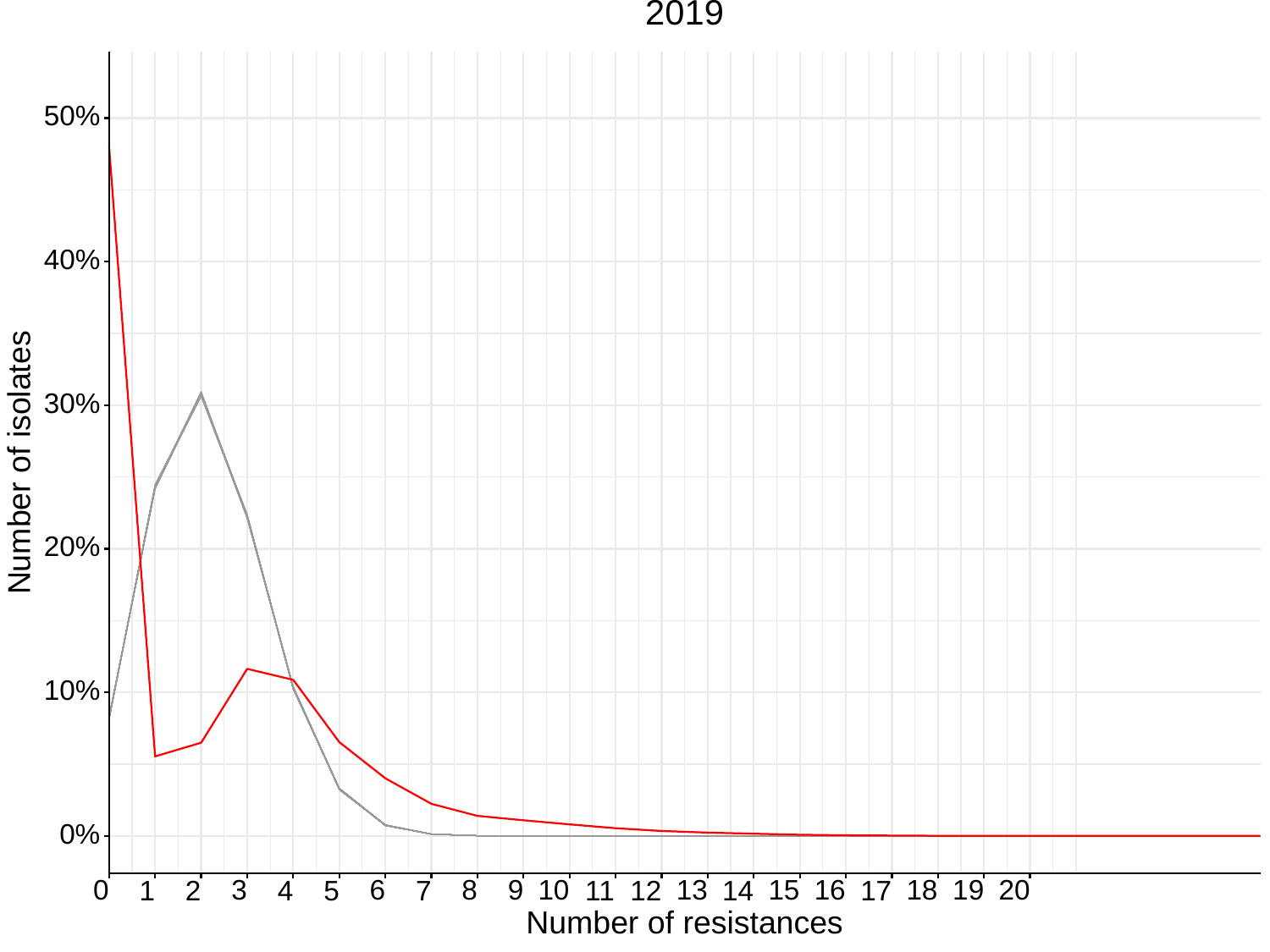

2019

50%

40%

30%

Number of isolates

20%

10%

0%

3
13
0
6
8
9
10
15
16
18
19
20
1
2
11
12
14
17
5
4
7
Number of resistances